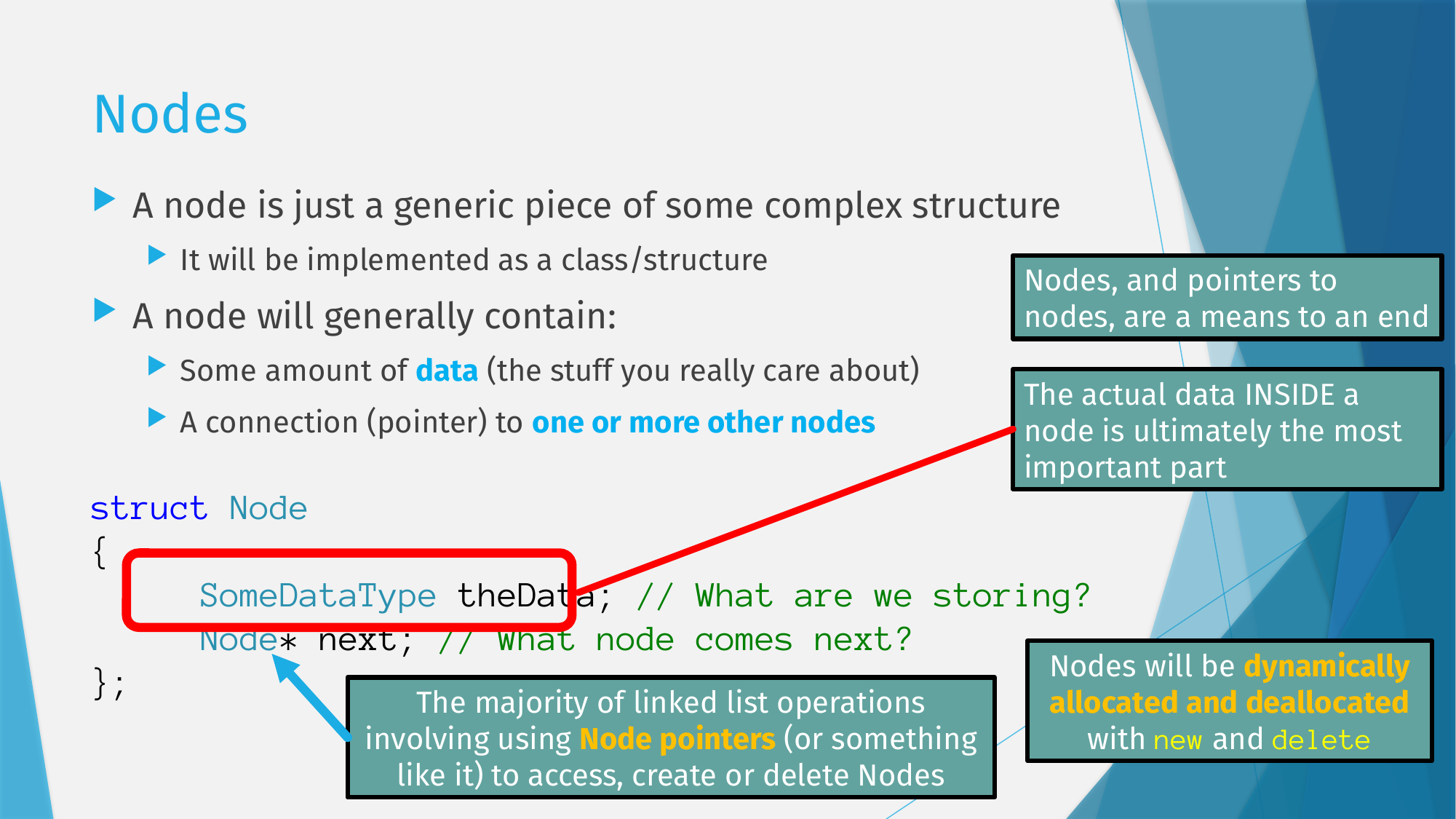

# Nodes
A node is just a generic piece of some complex structure
It will be implemented as a class/structure
A node will generally contain:
Some amount of data (the stuff you really care about)
A connection (pointer) to one or more other nodes
Nodes, and pointers to nodes, are a means to an end
The actual data INSIDE a node is ultimately the most important part

struct Node
{
	SomeDataType theData; // What are we storing?
	Node* next; // What node comes next?
};
Nodes will be dynamically allocated and deallocated with new and delete
The majority of linked list operations involving using Node pointers (or something like it) to access, create or delete Nodes